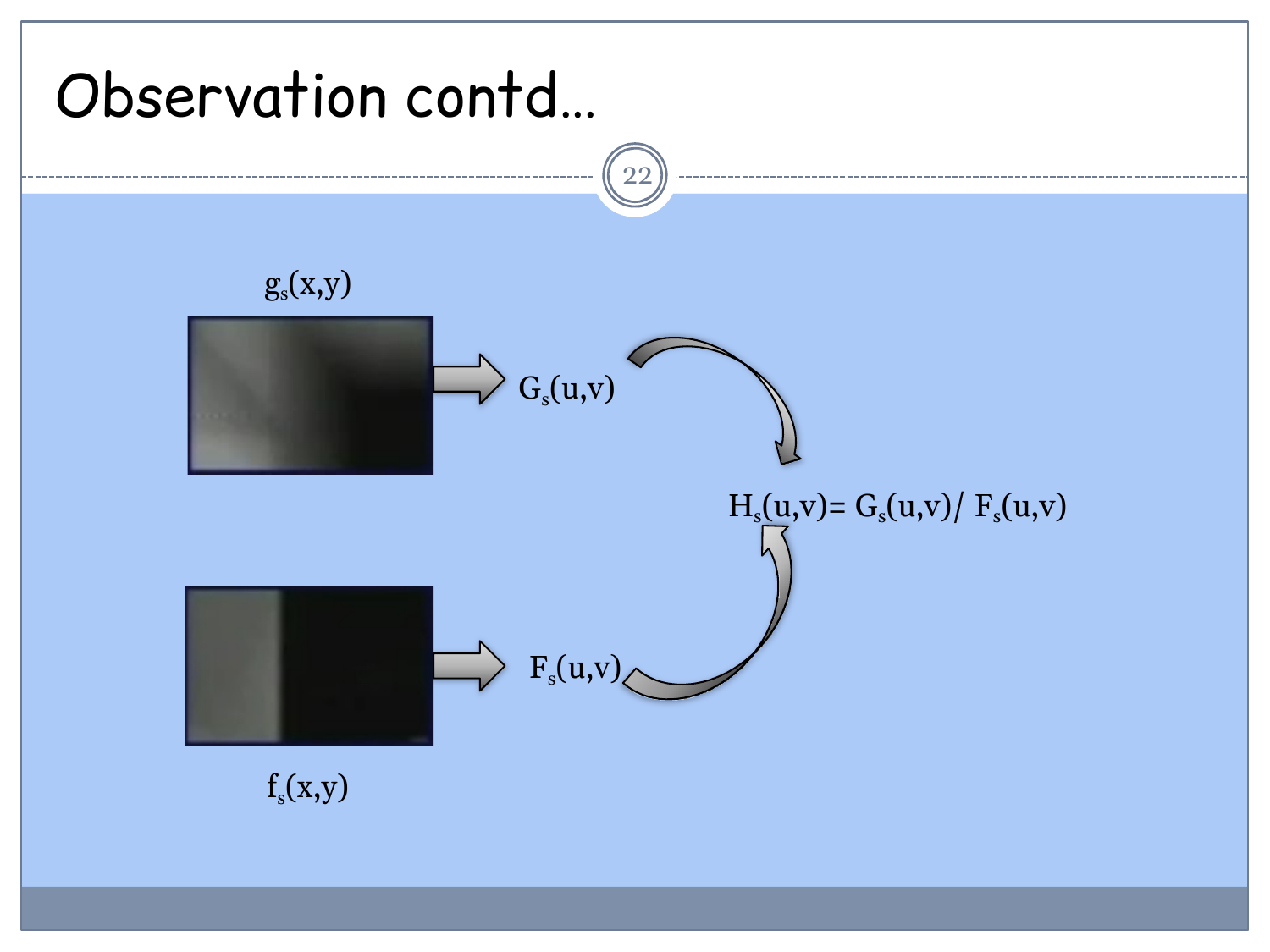

# Observation contd…
22
gs(x,y)

Gs(u,v)

Hs(u,v)= Gs(u,v)/ Fs(u,v)

Fs(u,v)
fs(x,y)